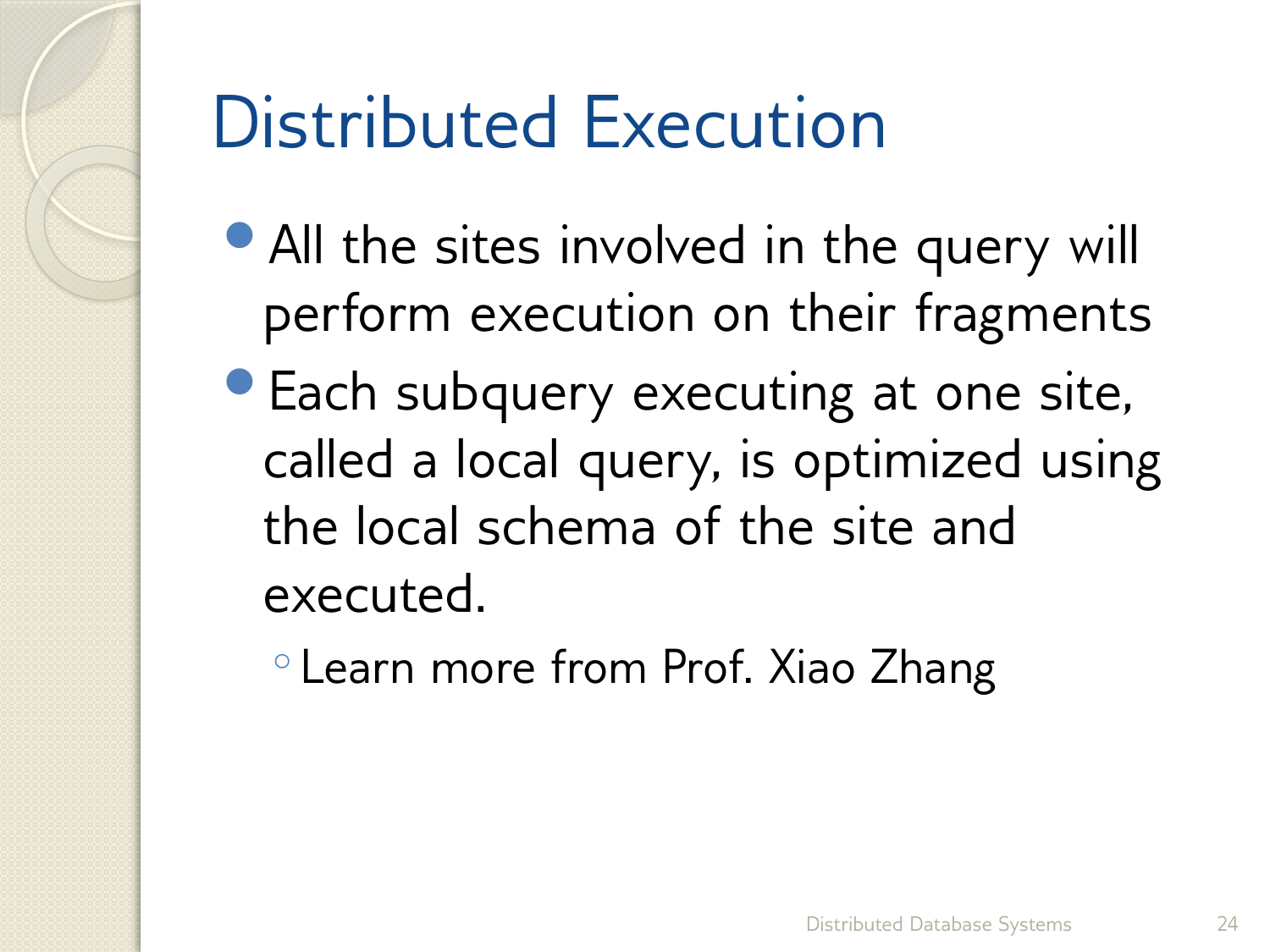

# Distributed Execution
All the sites involved in the query will perform execution on their fragments
Each subquery executing at one site, called a local query, is optimized using the local schema of the site and executed.
Learn more from Prof. Xiao Zhang
Distributed Database Systems
24